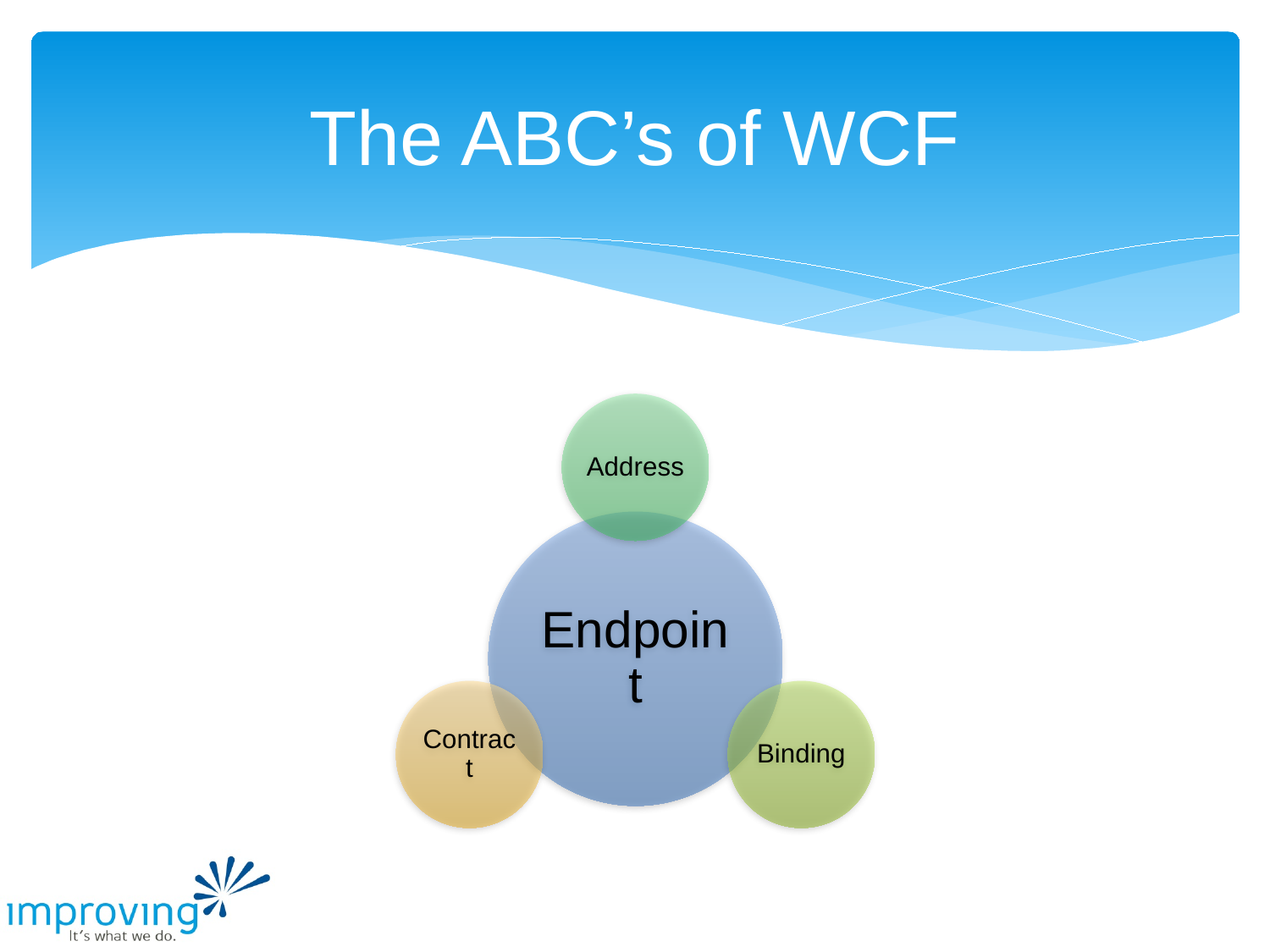

# The ABC’s of WCF
Endpoint
Address
Binding
Contract